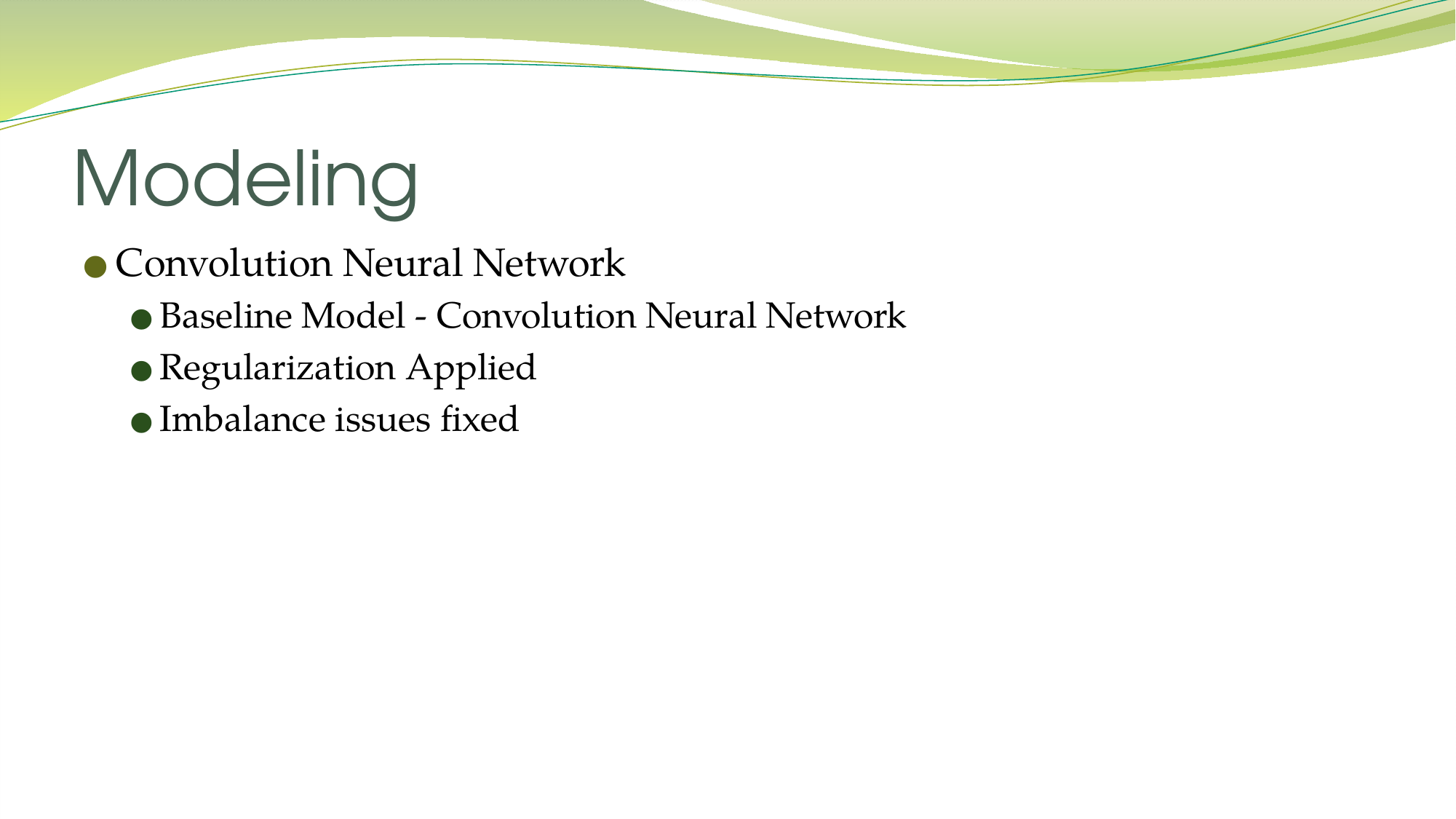

# Modeling
Convolution Neural Network
Baseline Model - Convolution Neural Network
Regularization Applied
Imbalance issues fixed